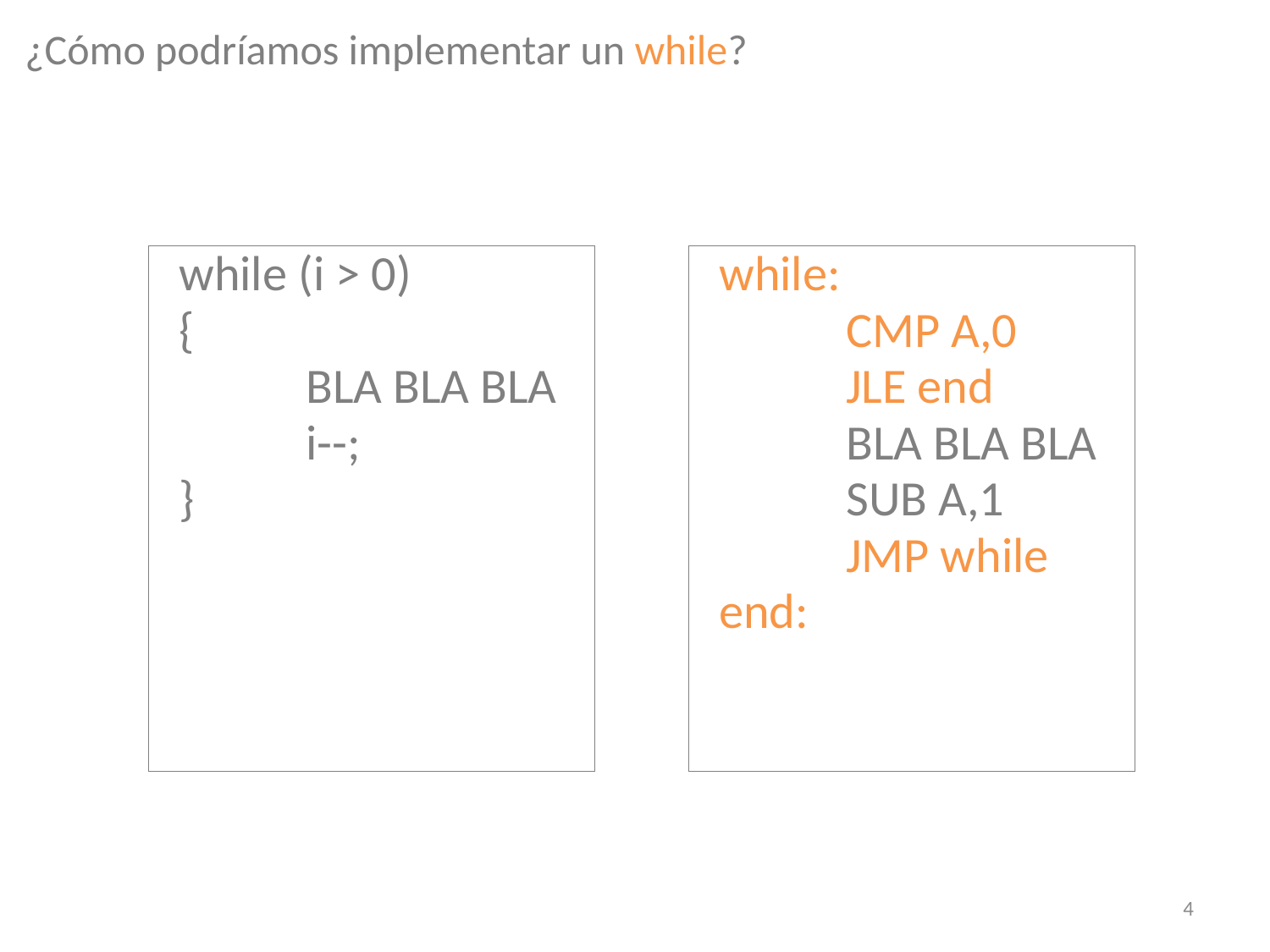

¿Cómo podríamos implementar un while?
	while (i > 0)
	{
		BLA BLA BLA
		i--;
	}

	while:
		CMP A,0
		JLE end
		BLA BLA BLA
		SUB A,1
		JMP while
	end:

4